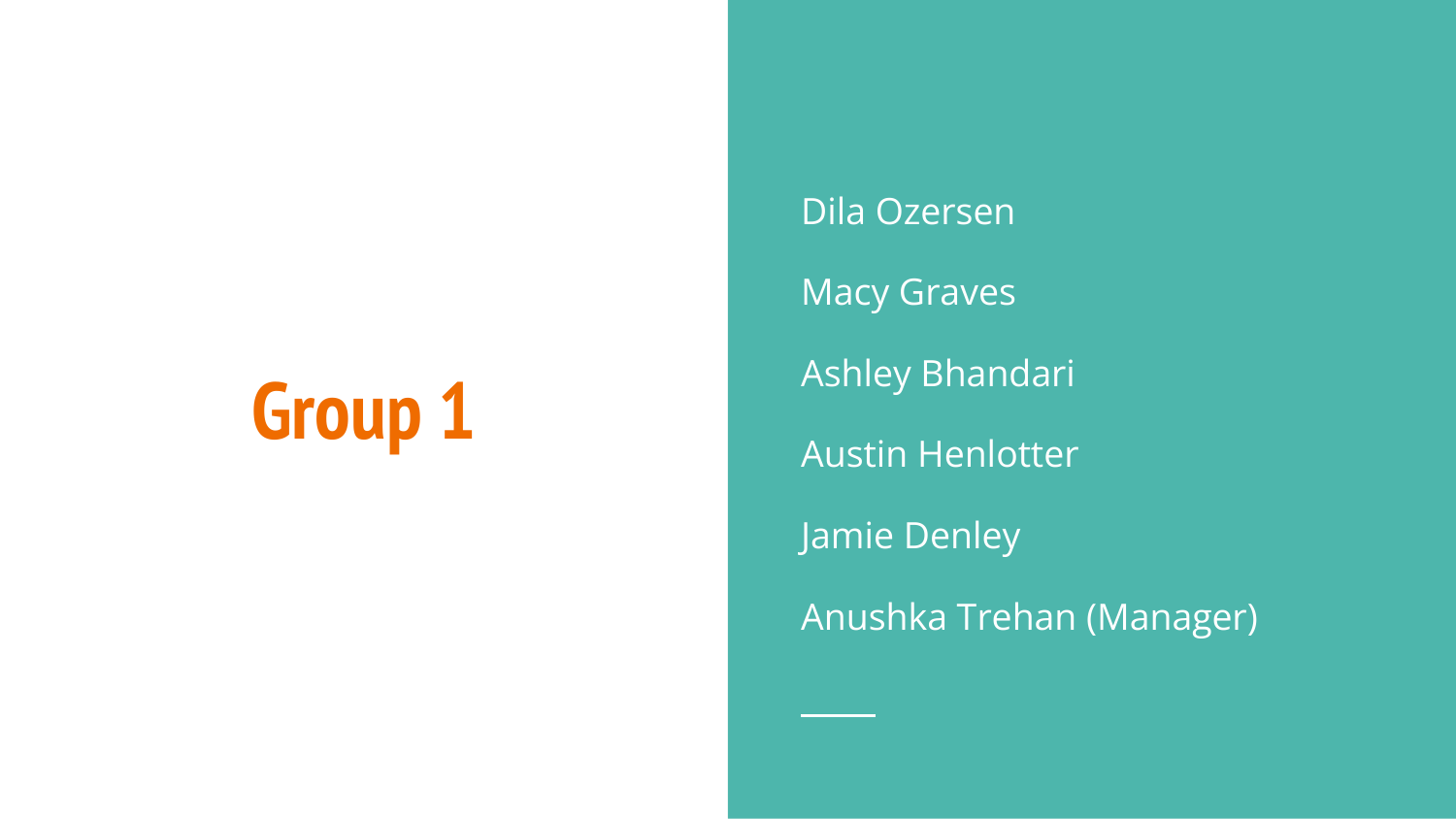

Dila Ozersen
Macy Graves
Ashley Bhandari
Austin Henlotter
Jamie Denley
Anushka Trehan (Manager)
# Group 1